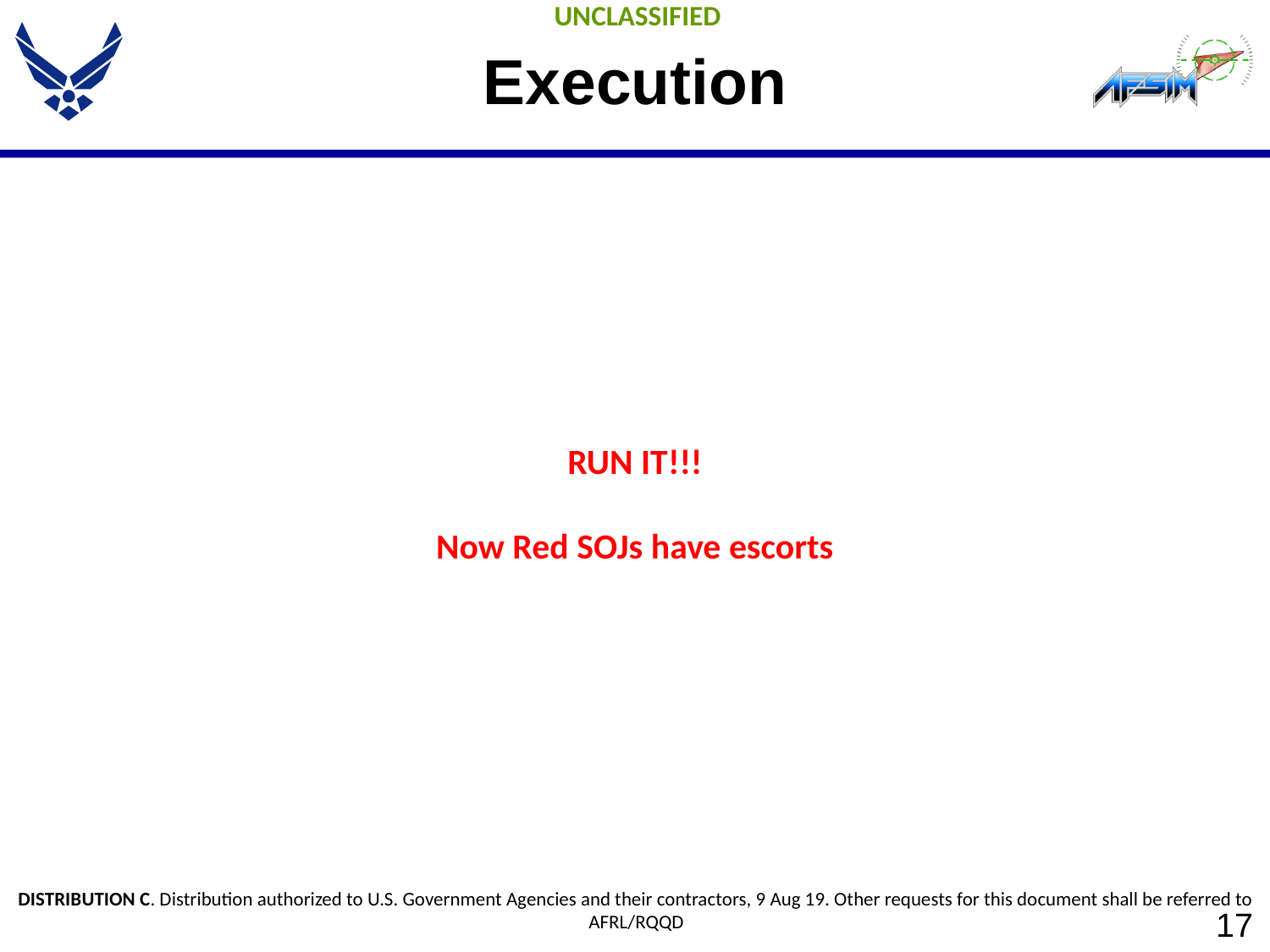

# Execution
RUN IT!!!

Now Red SOJs have escorts